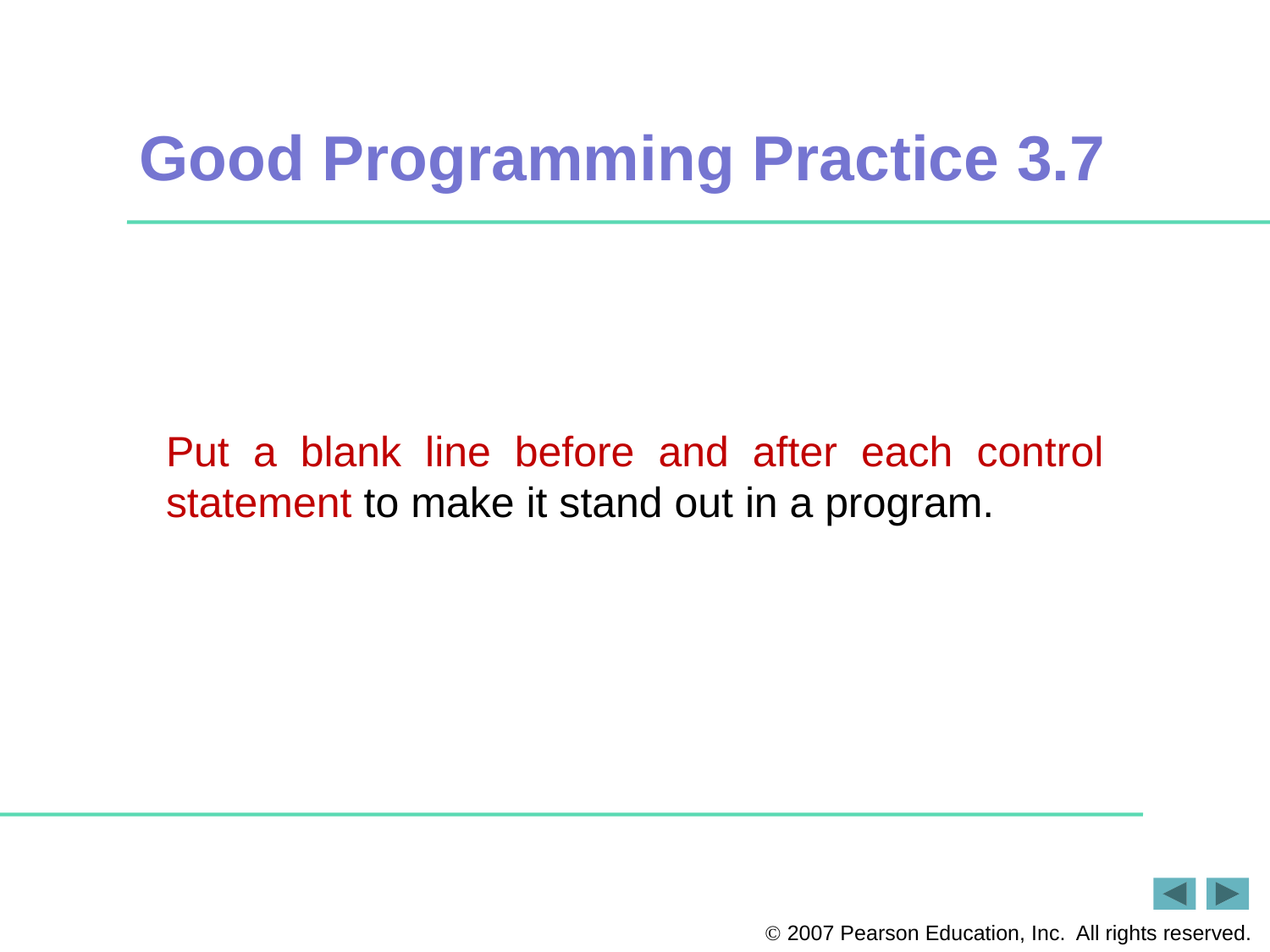

# Good Programming Practice 3.7
Put a blank line before and after each control statement to make it stand out in a program.